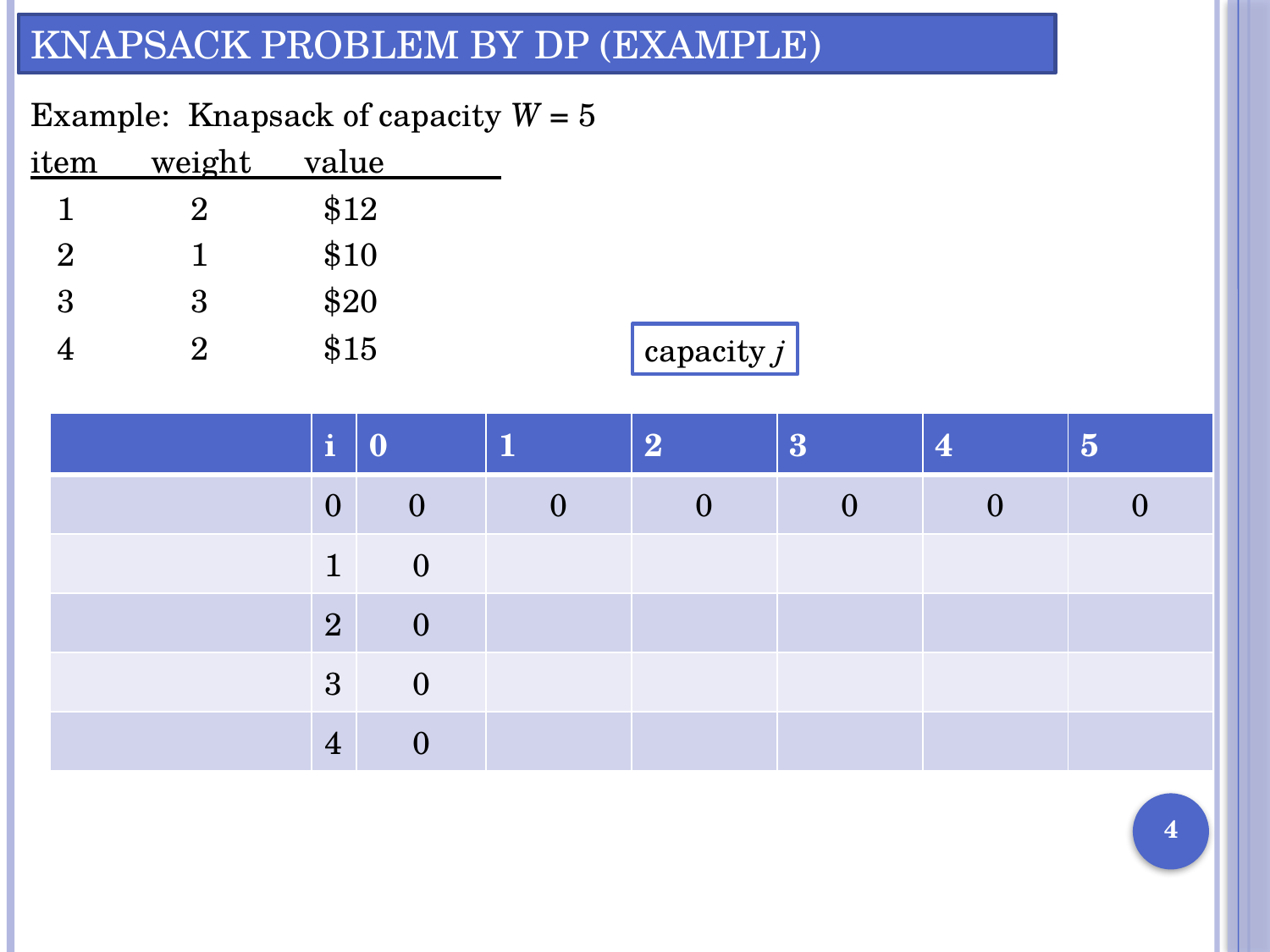

# Knapsack Problem by DP (example)
Example:  Knapsack of capacity W = 5
item      weight      value
   1             2             $12
   2             1             $10
   3             3             $20
   4             2             $15
capacity j
|  | i | 0 | 1 | 2 | 3 | 4 | 5 |
| --- | --- | --- | --- | --- | --- | --- | --- |
|  | 0 | 0 | 0 | 0 | 0 | 0 | 0 |
|  | 1 | 0 |  |  |  |  |  |
|  | 2 | 0 |  |  |  |  |  |
|  | 3 | 0 |  |  |  |  |  |
|  | 4 | 0 |  |  |  |  |  |
4